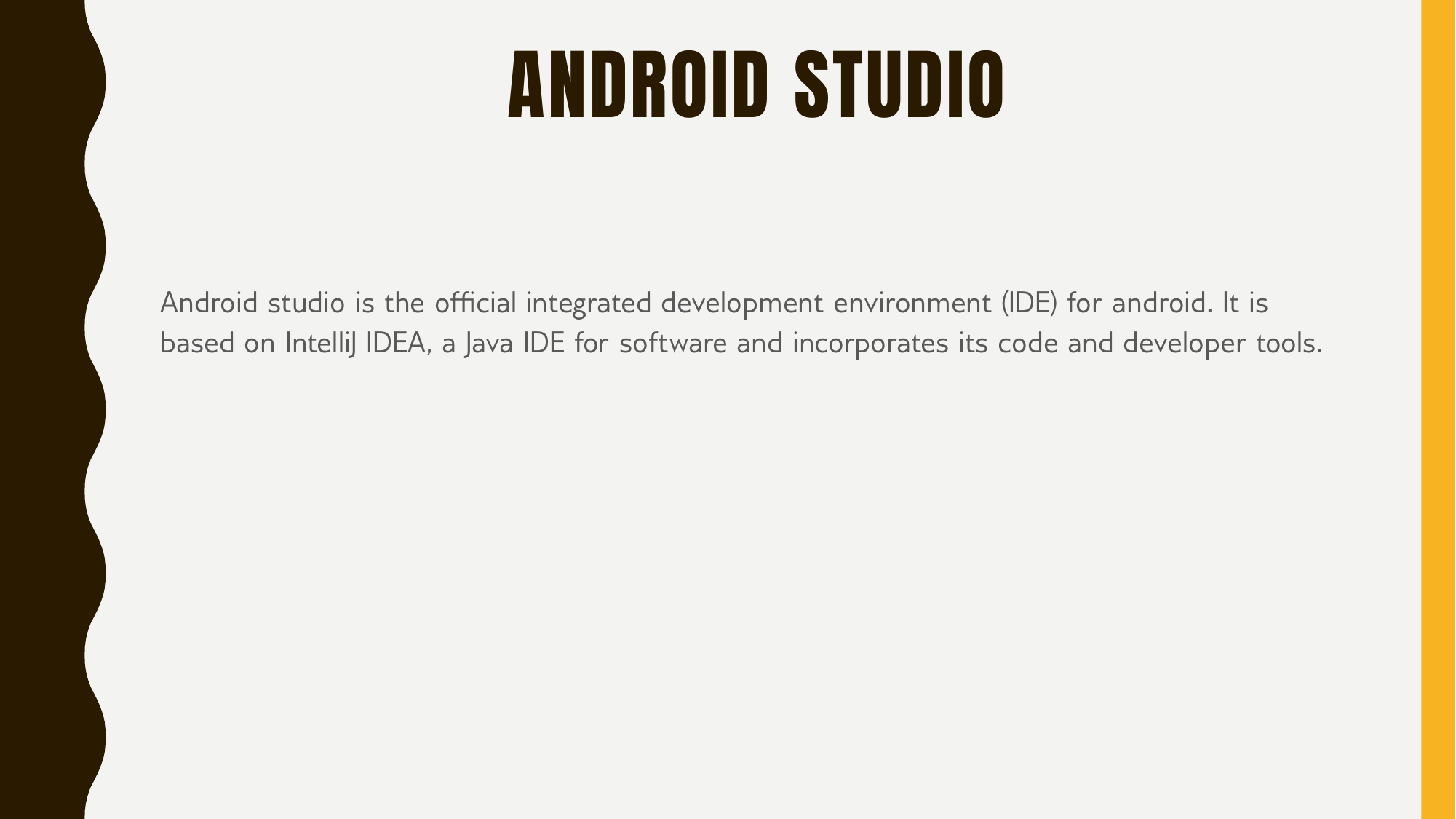

# Android studio
Android studio is the official integrated development environment (IDE) for android. It is based on IntelliJ IDEA, a Java IDE for software and incorporates its code and developer tools.